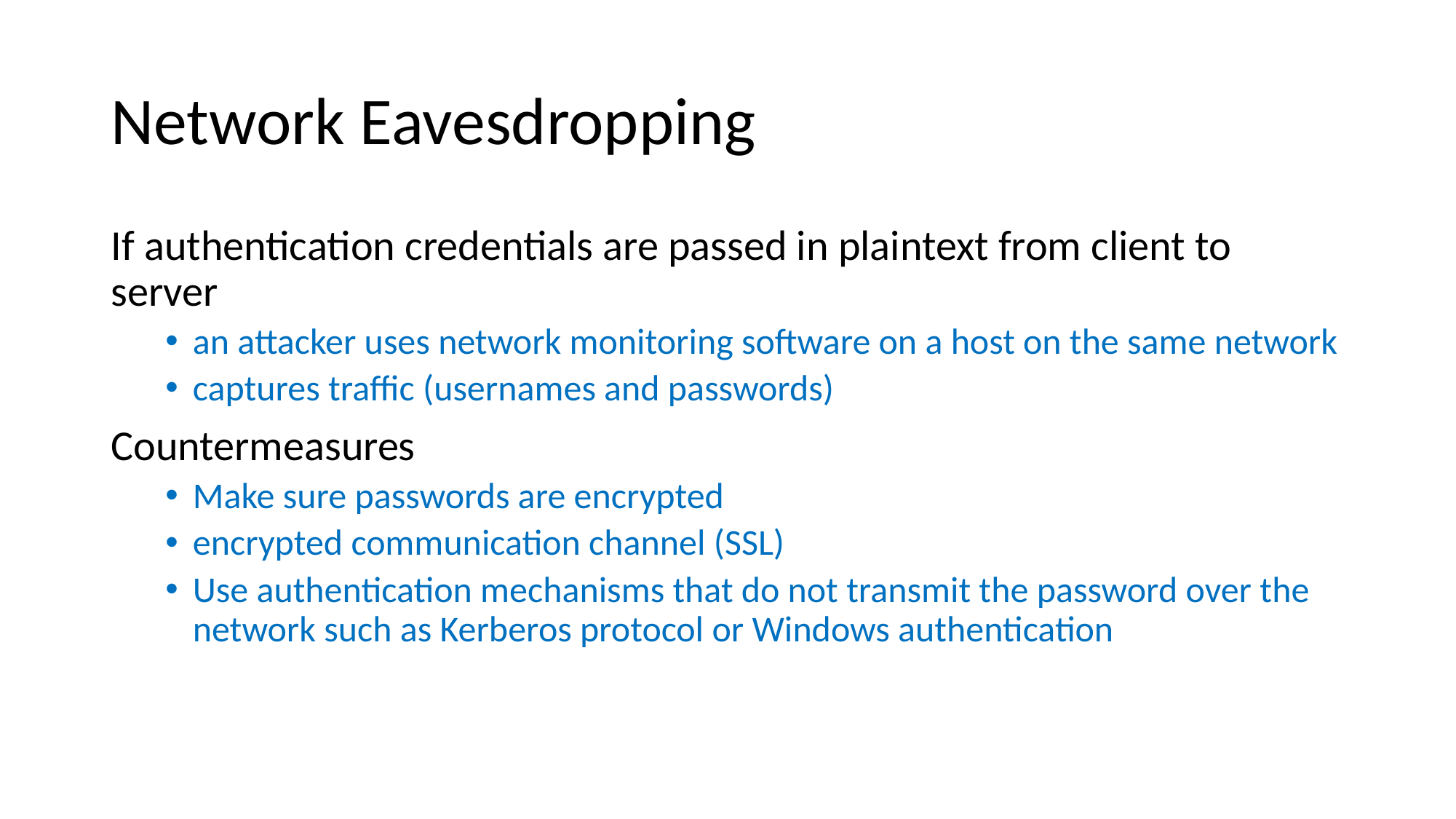

# Network Eavesdropping
If authentication credentials are passed in plaintext from client to server
an attacker uses network monitoring software on a host on the same network
captures traffic (usernames and passwords)
Countermeasures
Make sure passwords are encrypted
encrypted communication channel (SSL)
Use authentication mechanisms that do not transmit the password over the network such as Kerberos protocol or Windows authentication